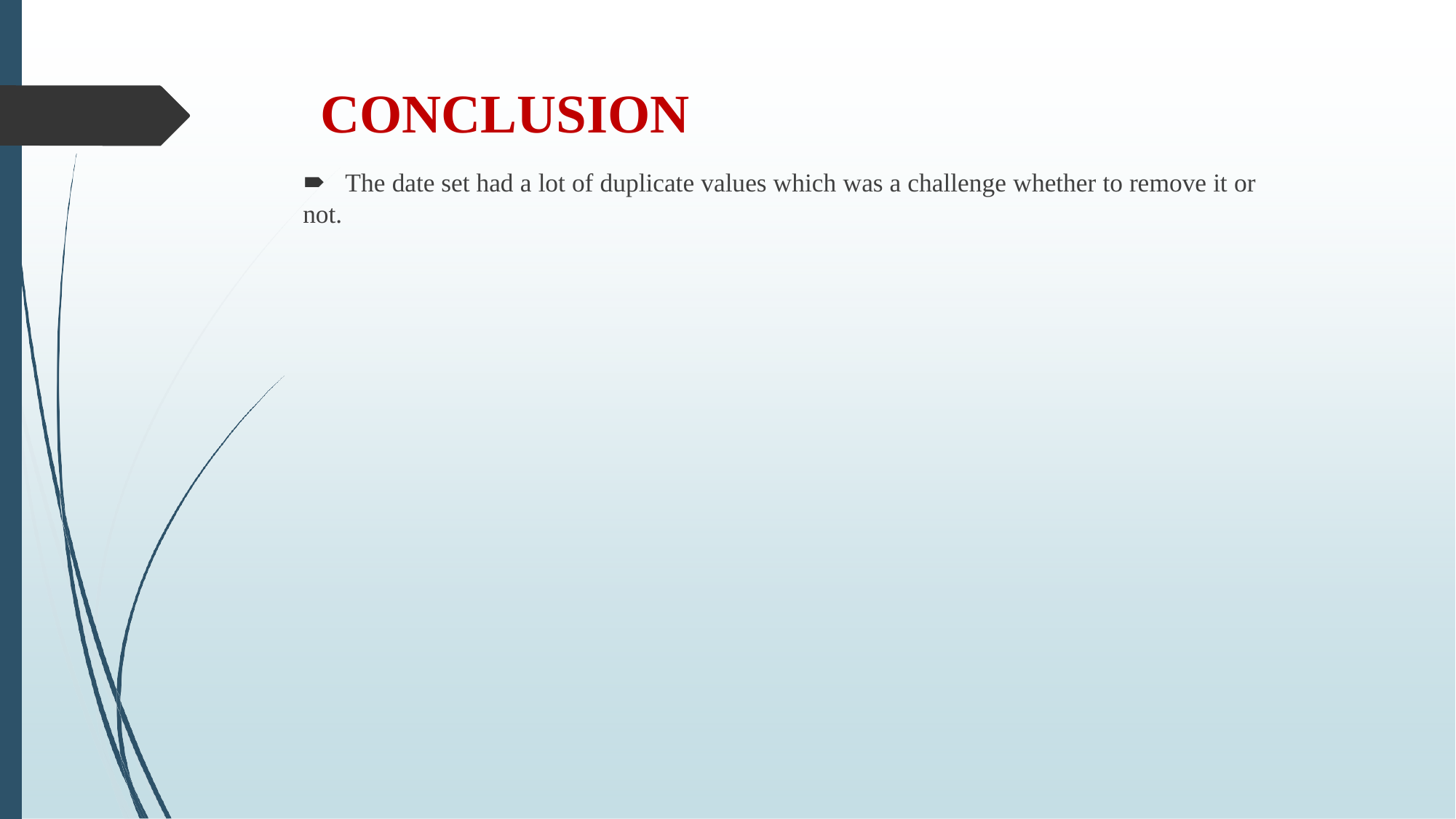

# CONCLUSION
🠶	The date set had a lot of duplicate values which was a challenge whether to remove it or not.